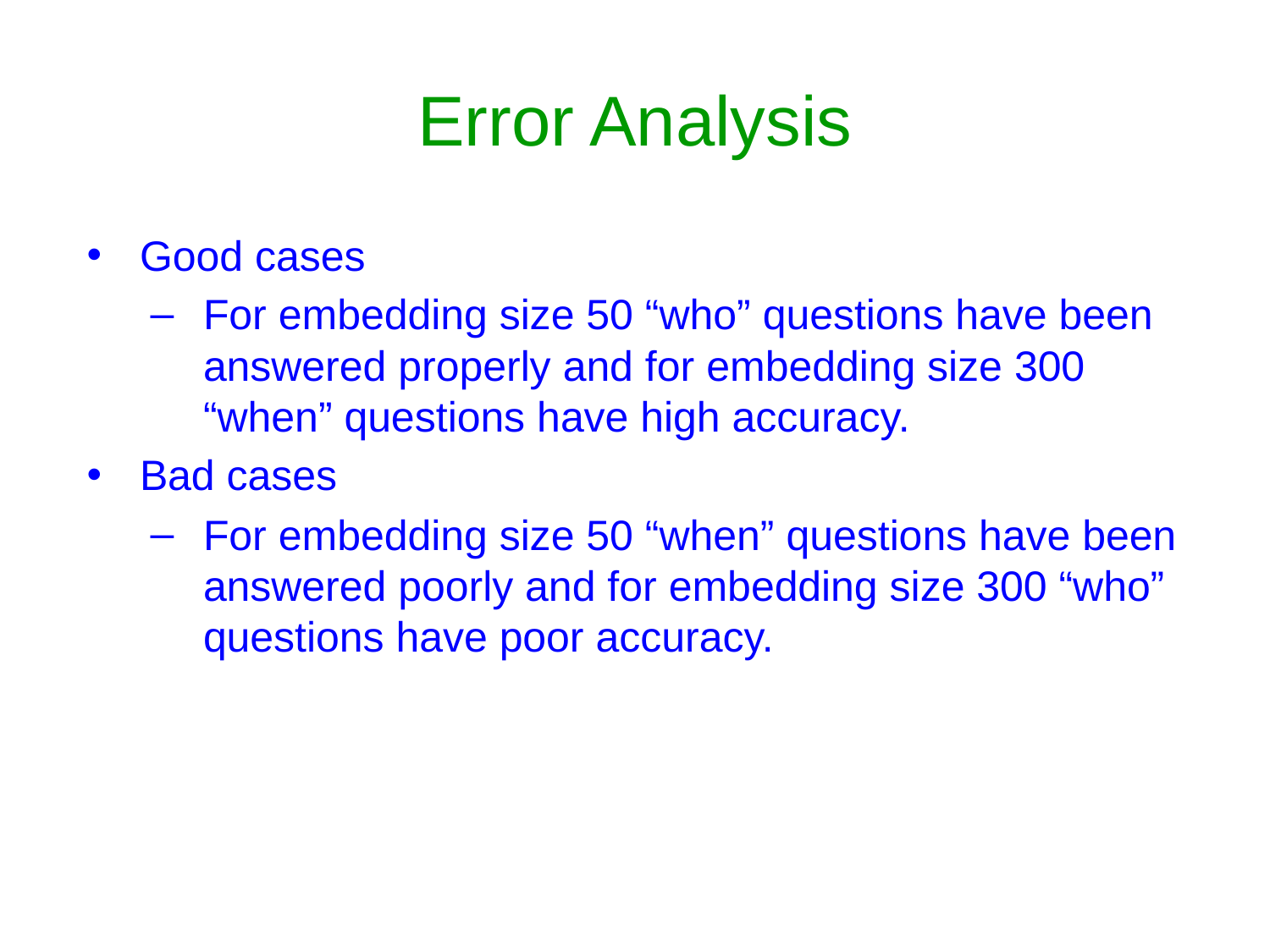

# Error Analysis
Good cases
For embedding size 50 “who” questions have been answered properly and for embedding size 300 “when” questions have high accuracy.
Bad cases
For embedding size 50 “when” questions have been answered poorly and for embedding size 300 “who” questions have poor accuracy.